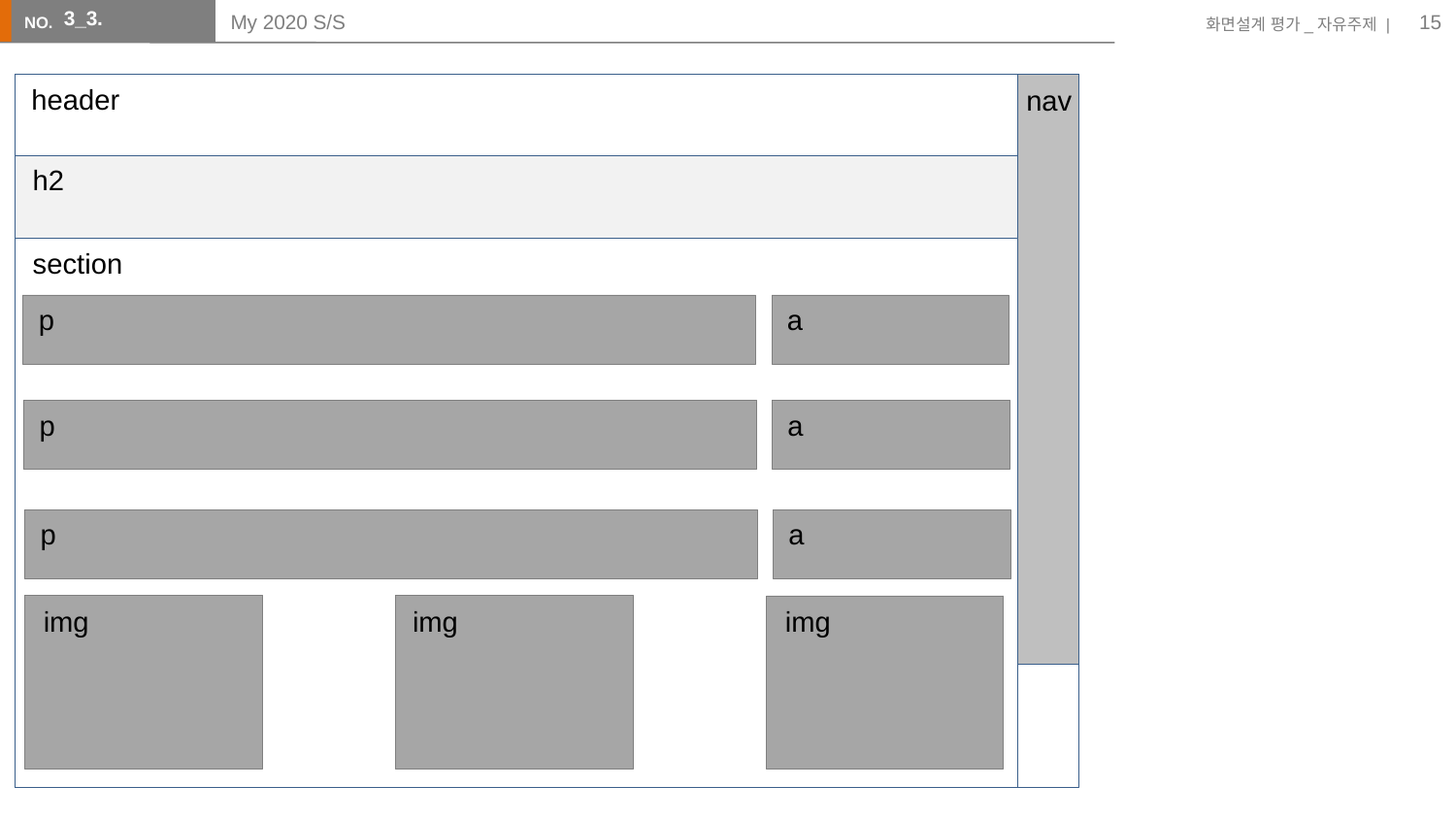

15
3_3.
# My 2020 S/S

header
nav

h2

section

p

a

p

a

p

a

img
img
img